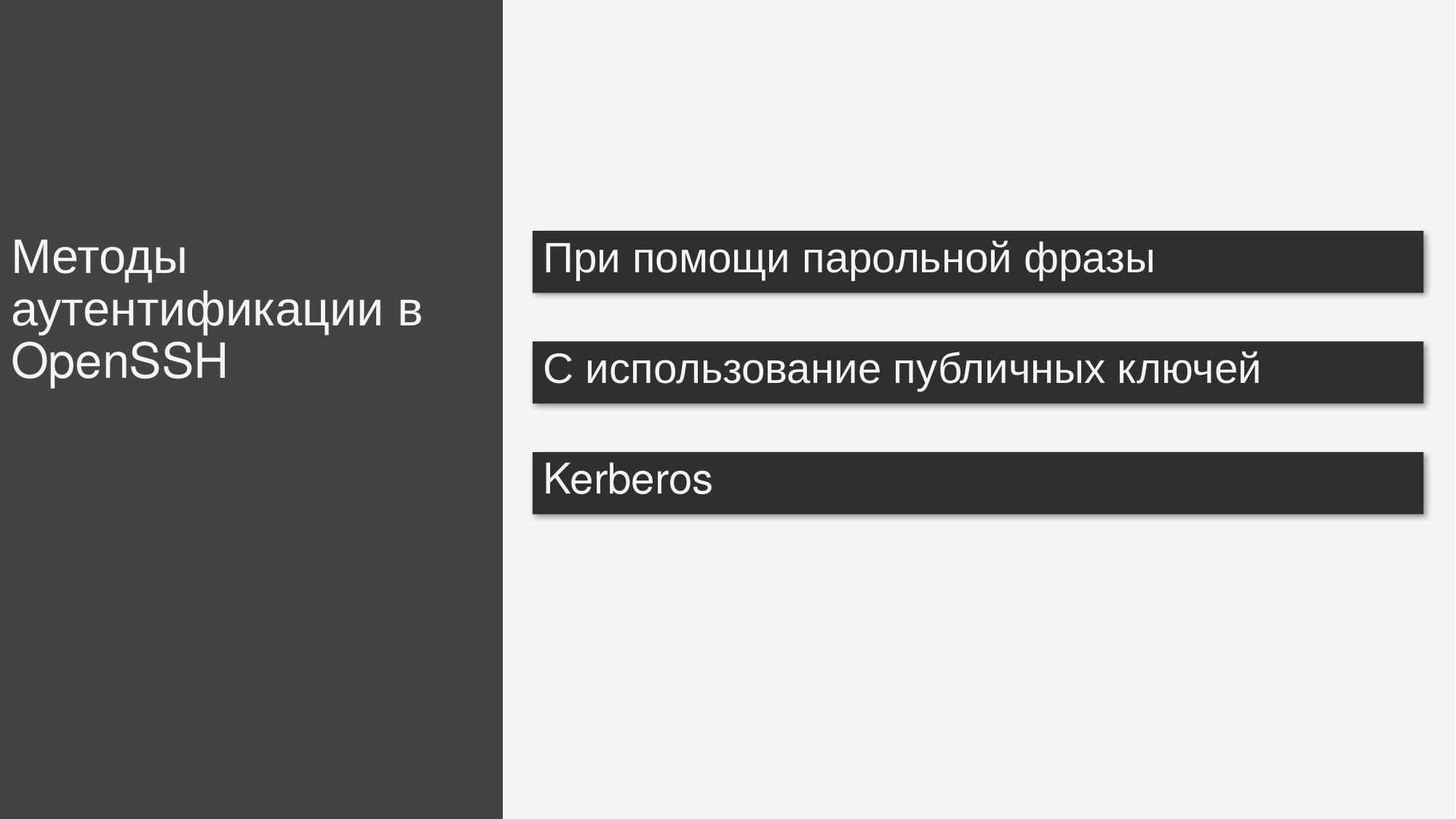

# Методы аутентификации в OpenSSH
При помощи парольной фразы
С использование публичных ключей
Kerberos